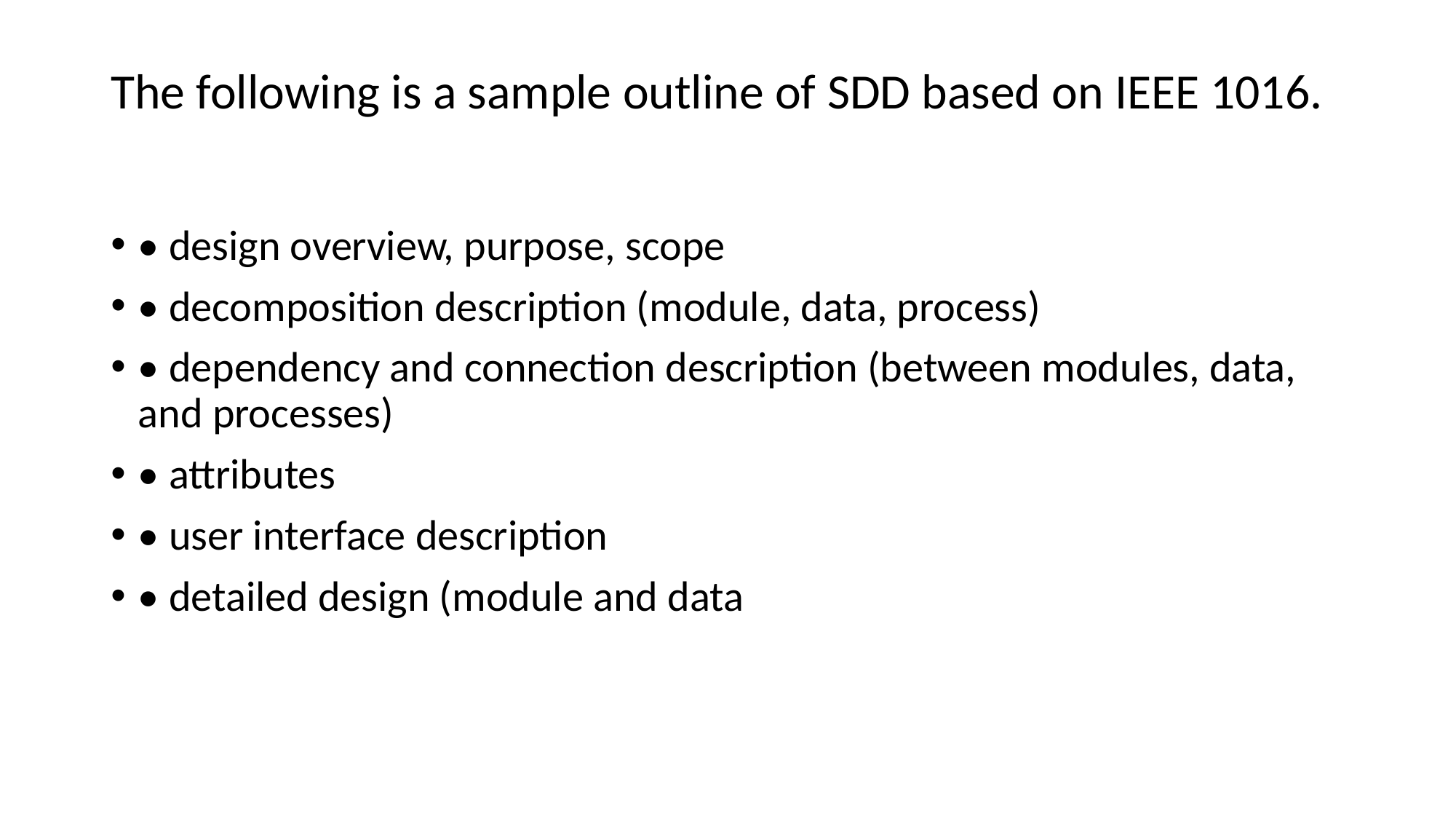

# The following is a sample outline of SDD based on IEEE 1016.
• design overview, purpose, scope
• decomposition description (module, data, process)
• dependency and connection description (between modules, data, and processes)
• attributes
• user interface description
• detailed design (module and data